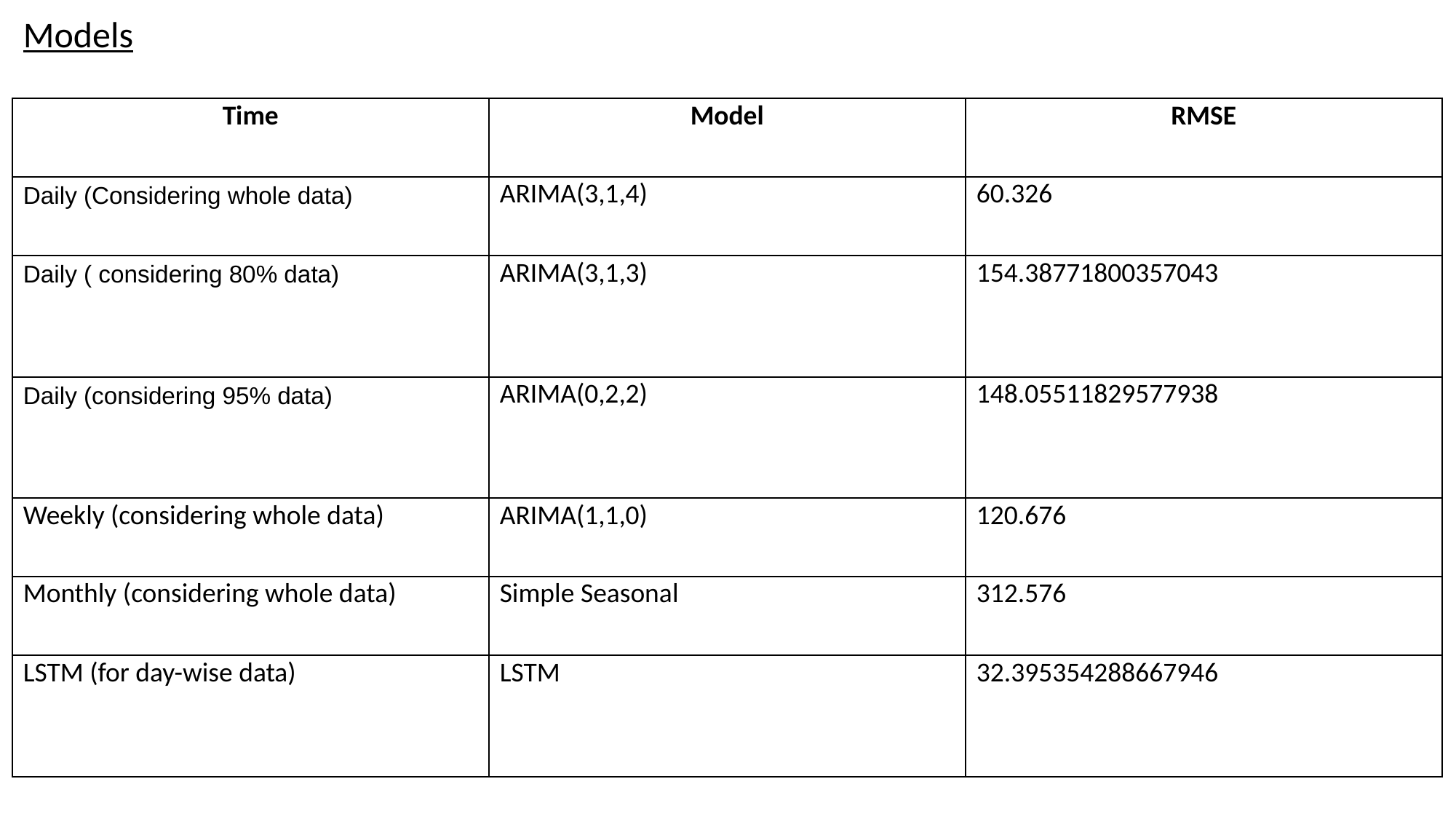

# Models
| Time | Model | RMSE |
| --- | --- | --- |
| Daily (Considering whole data) | ARIMA(3,1,4) | 60.326 |
| Daily ( considering 80% data) | ARIMA(3,1,3) | 154.38771800357043 |
| Daily (considering 95% data) | ARIMA(0,2,2) | 148.05511829577938 |
| Weekly (considering whole data) | ARIMA(1,1,0) | 120.676 |
| Monthly (considering whole data) | Simple Seasonal | 312.576 |
| LSTM (for day-wise data) | LSTM | 32.395354288667946 |